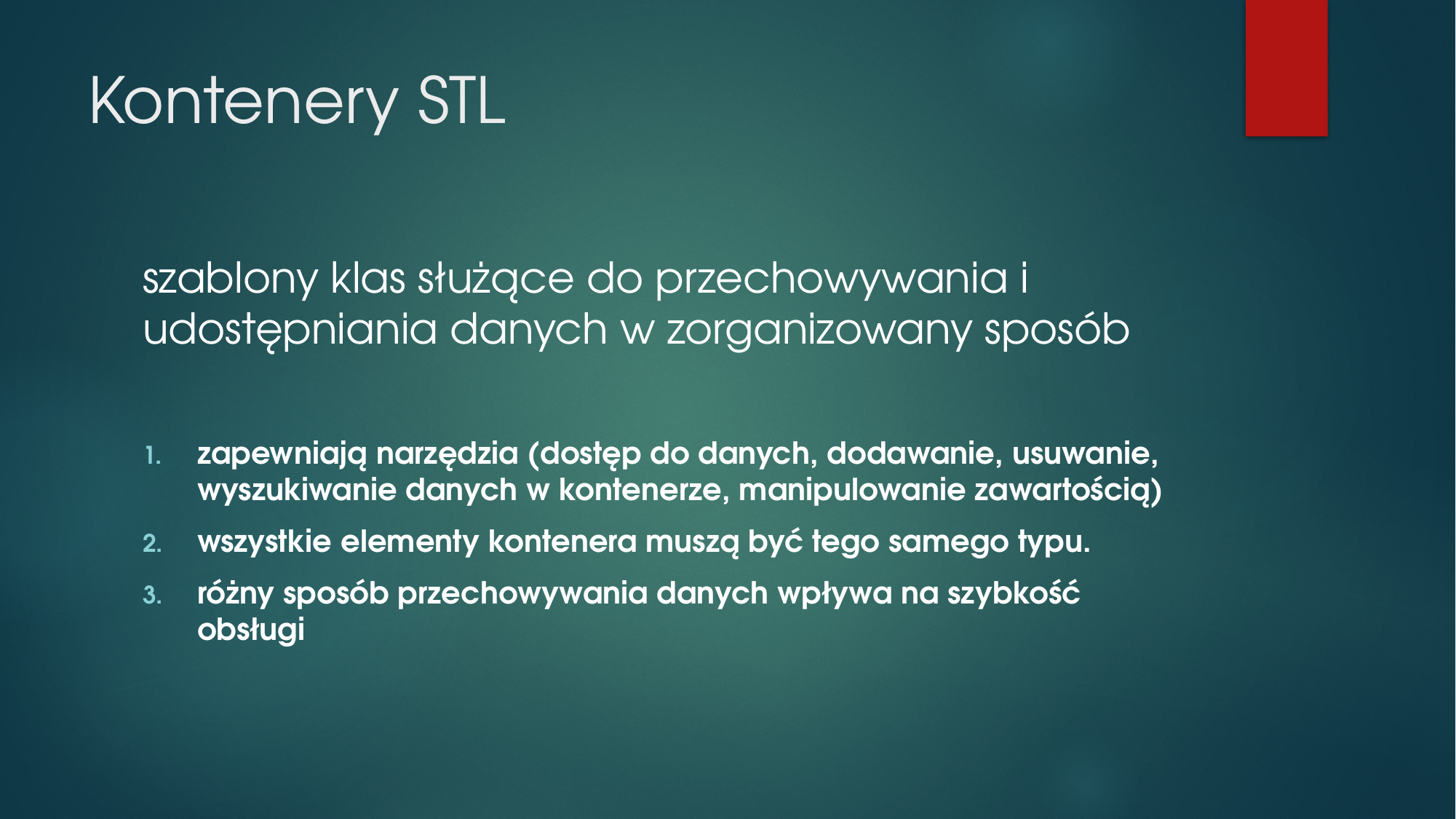

# Kontenery STL
szablony klas służące do przechowywania i udostępniania danych w zorganizowany sposób

zapewniają narzędzia (dostęp do danych, dodawanie, usuwanie, wyszukiwanie danych w kontenerze, manipulowanie zawartością)
wszystkie elementy kontenera muszą być tego samego typu.
różny sposób przechowywania danych wpływa na szybkość obsługi